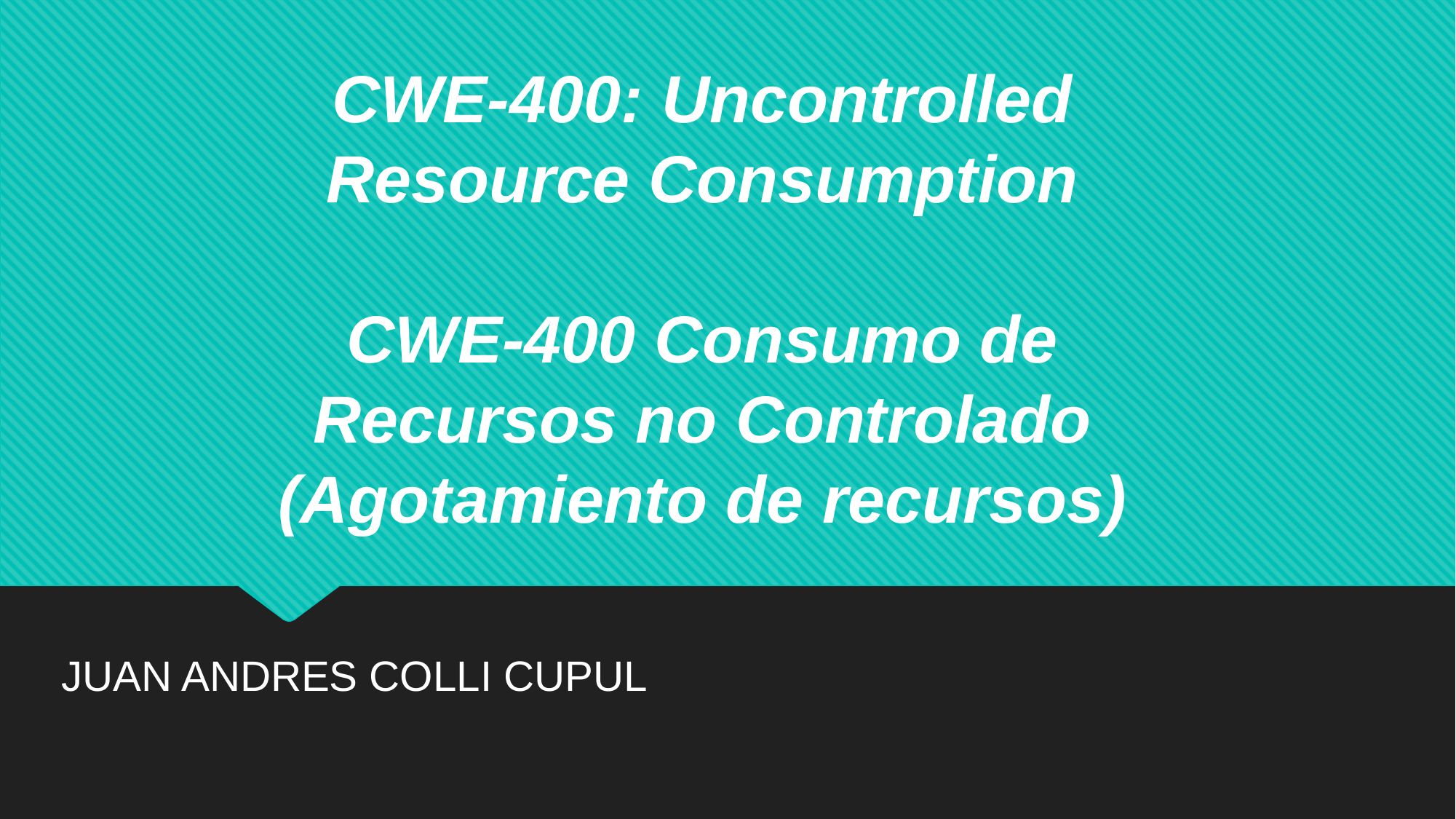

CWE-400: Uncontrolled Resource Consumption

CWE-400 Consumo de Recursos no Controlado
(Agotamiento de recursos)
JUAN ANDRES COLLI CUPUL